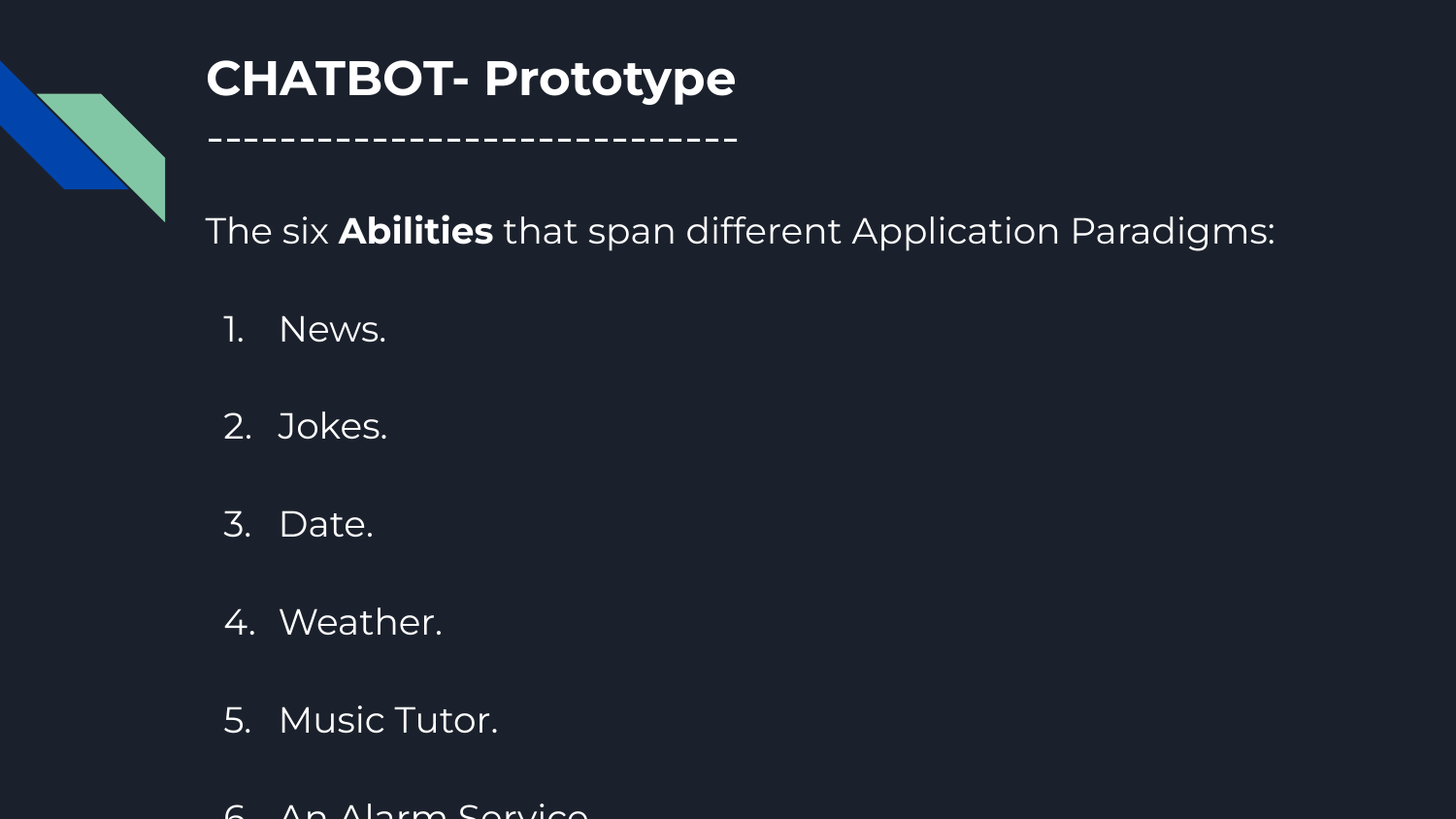

# CHATBOT- Prototype
-----------------------------
The six Abilities that span different Application Paradigms:
News.
Jokes.
Date.
Weather.
Music Tutor.
An Alarm Service.